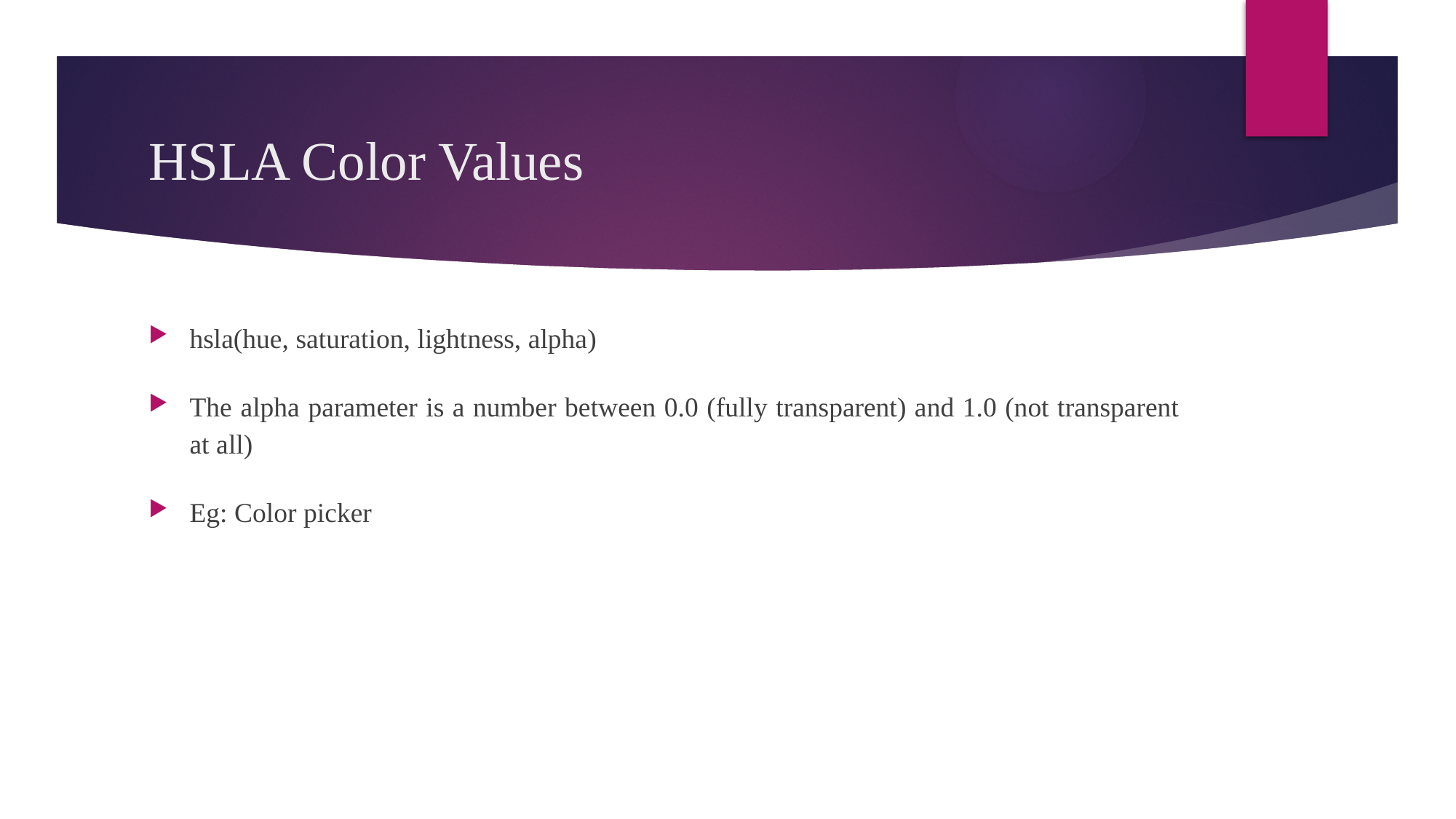

# HSLA Color Values
hsla(hue, saturation, lightness, alpha)
The alpha parameter is a number between 0.0 (fully transparent) and 1.0 (not transparent at all)
Eg: Color picker